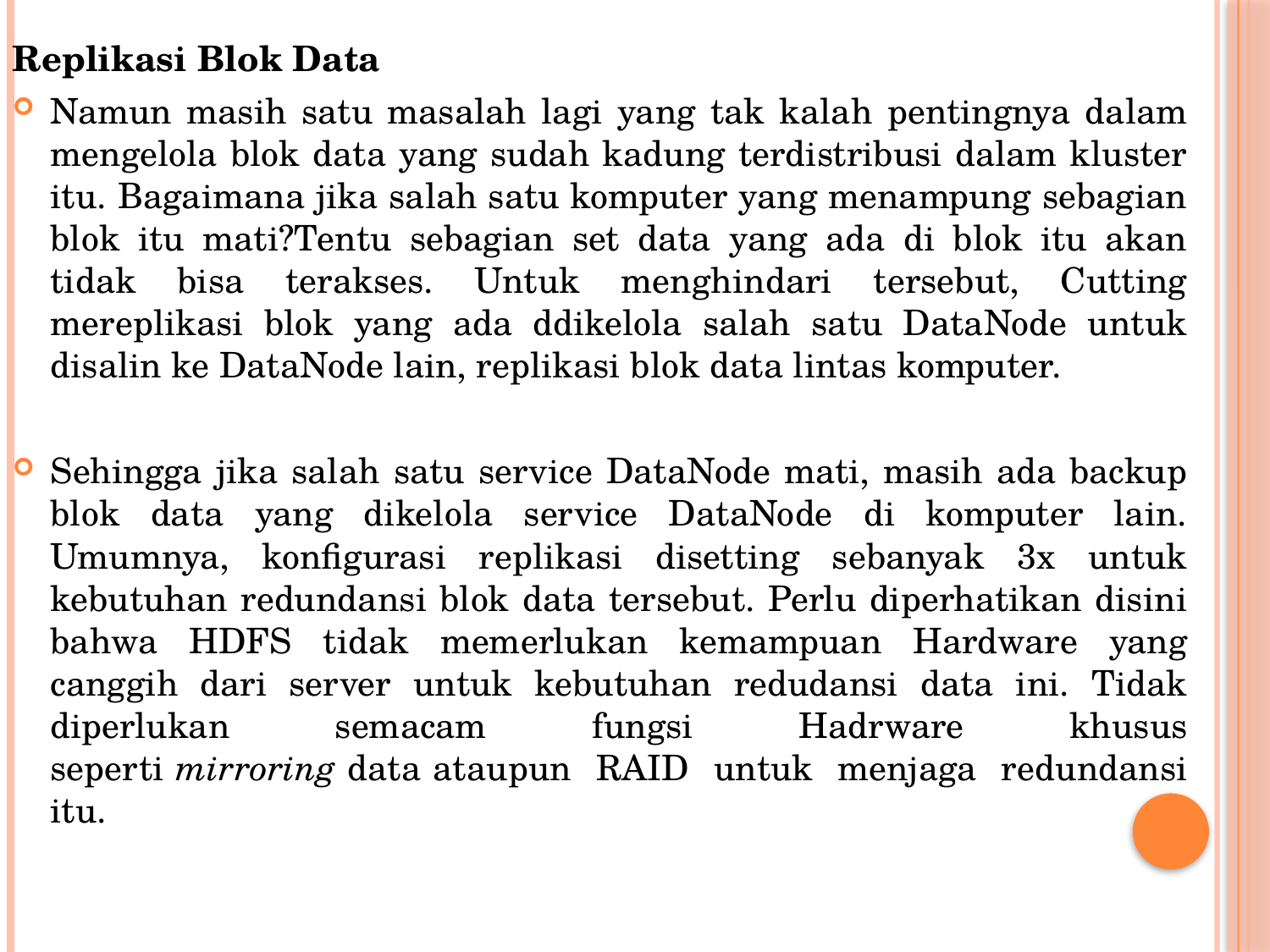

Replikasi Blok Data
Namun masih satu masalah lagi yang tak kalah pentingnya dalam mengelola blok data yang sudah kadung terdistribusi dalam kluster itu. Bagaimana jika salah satu komputer yang menampung sebagian blok itu mati?Tentu sebagian set data yang ada di blok itu akan tidak bisa terakses. Untuk menghindari tersebut, Cutting mereplikasi blok yang ada ddikelola salah satu DataNode untuk disalin ke DataNode lain, replikasi blok data lintas komputer.

Sehingga jika salah satu service DataNode mati, masih ada backup blok data yang dikelola service DataNode di komputer lain. Umumnya, konfigurasi replikasi disetting sebanyak 3x untuk kebutuhan redundansi blok data tersebut. Perlu diperhatikan disini bahwa HDFS tidak memerlukan kemampuan Hardware yang canggih dari server untuk kebutuhan redudansi data ini. Tidak diperlukan semacam fungsi Hadrware khusus seperti mirroring data ataupun RAID untuk menjaga redundansi itu.